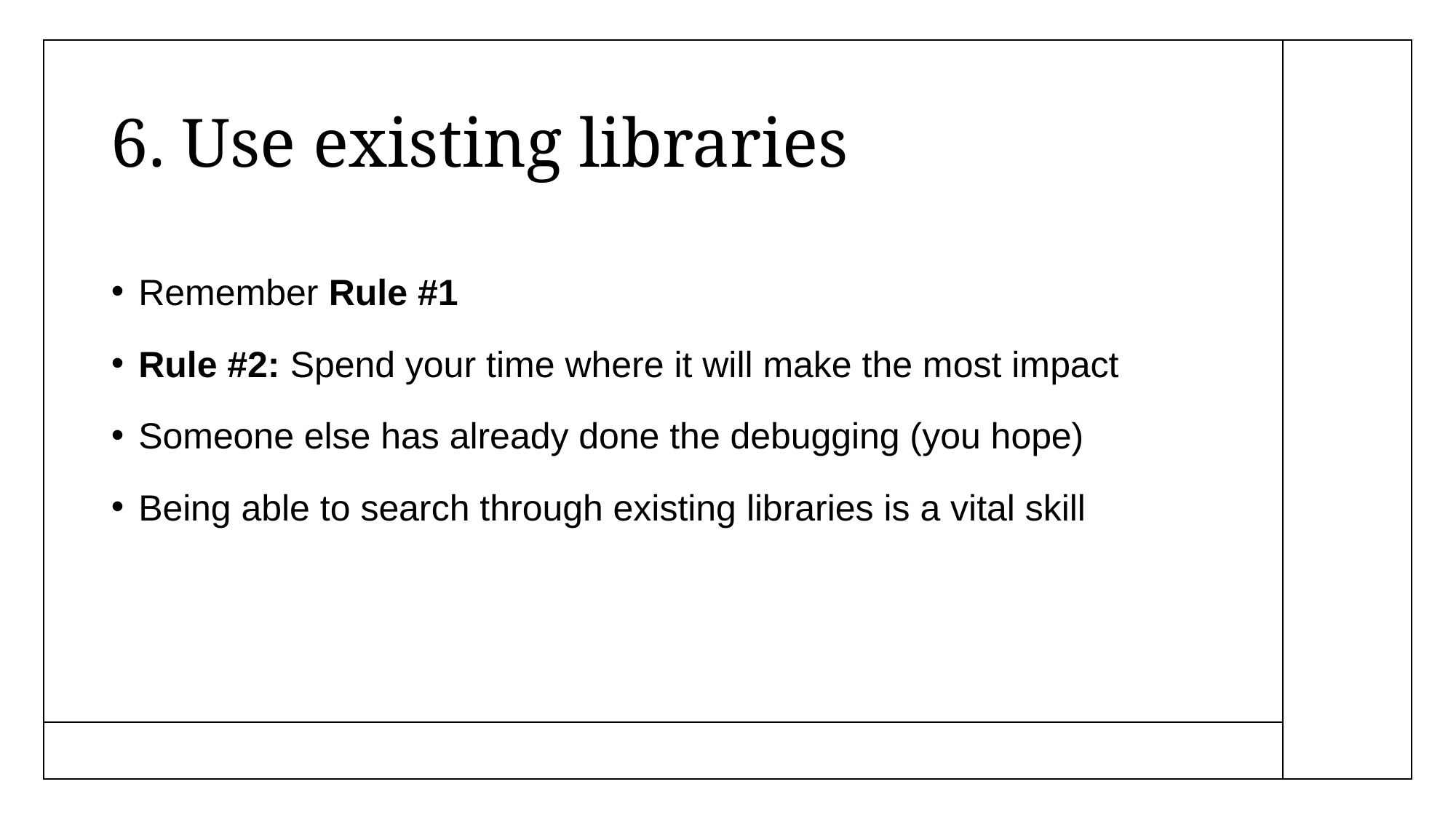

# 6. Use existing libraries
Remember Rule #1
Rule #2: Spend your time where it will make the most impact
Someone else has already done the debugging (you hope)
Being able to search through existing libraries is a vital skill